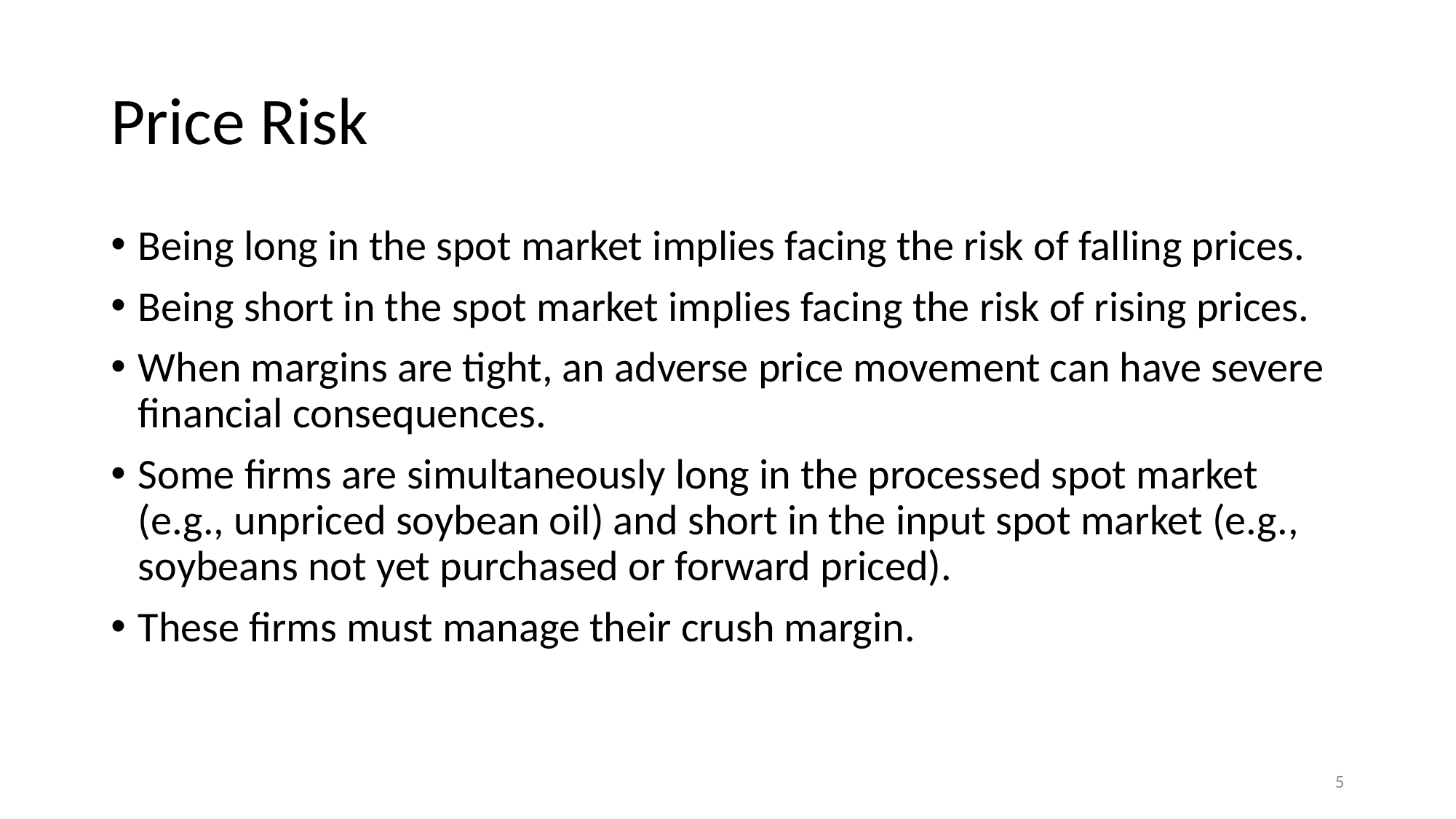

# Price Risk
Being long in the spot market implies facing the risk of falling prices.
Being short in the spot market implies facing the risk of rising prices.
When margins are tight, an adverse price movement can have severe financial consequences.
Some firms are simultaneously long in the processed spot market (e.g., unpriced soybean oil) and short in the input spot market (e.g., soybeans not yet purchased or forward priced).
These firms must manage their crush margin.
5